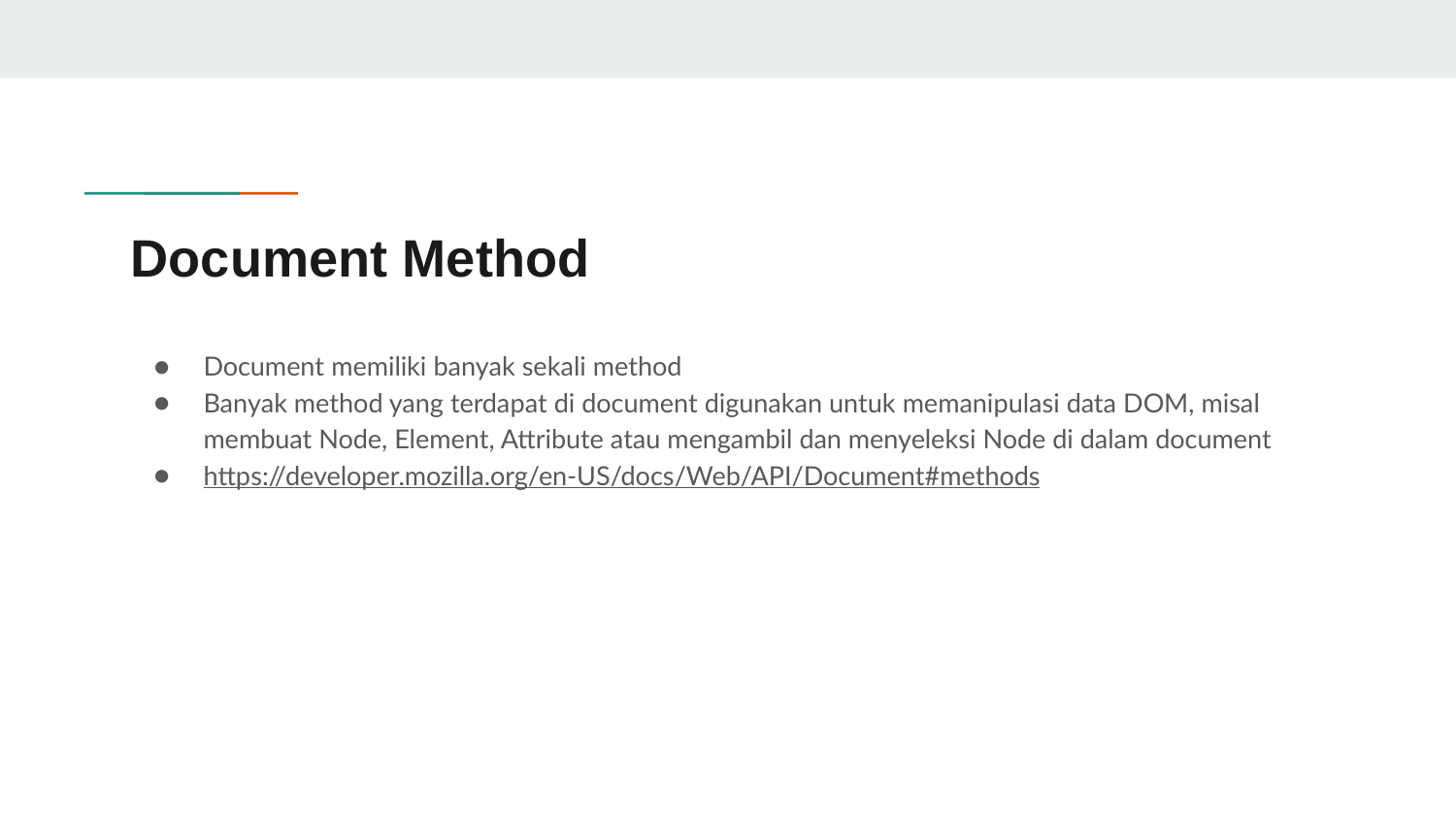

# Document Method
Document memiliki banyak sekali method
Banyak method yang terdapat di document digunakan untuk memanipulasi data DOM, misal membuat Node, Element, Attribute atau mengambil dan menyeleksi Node di dalam document
https://developer.mozilla.org/en-US/docs/Web/API/Document#methods